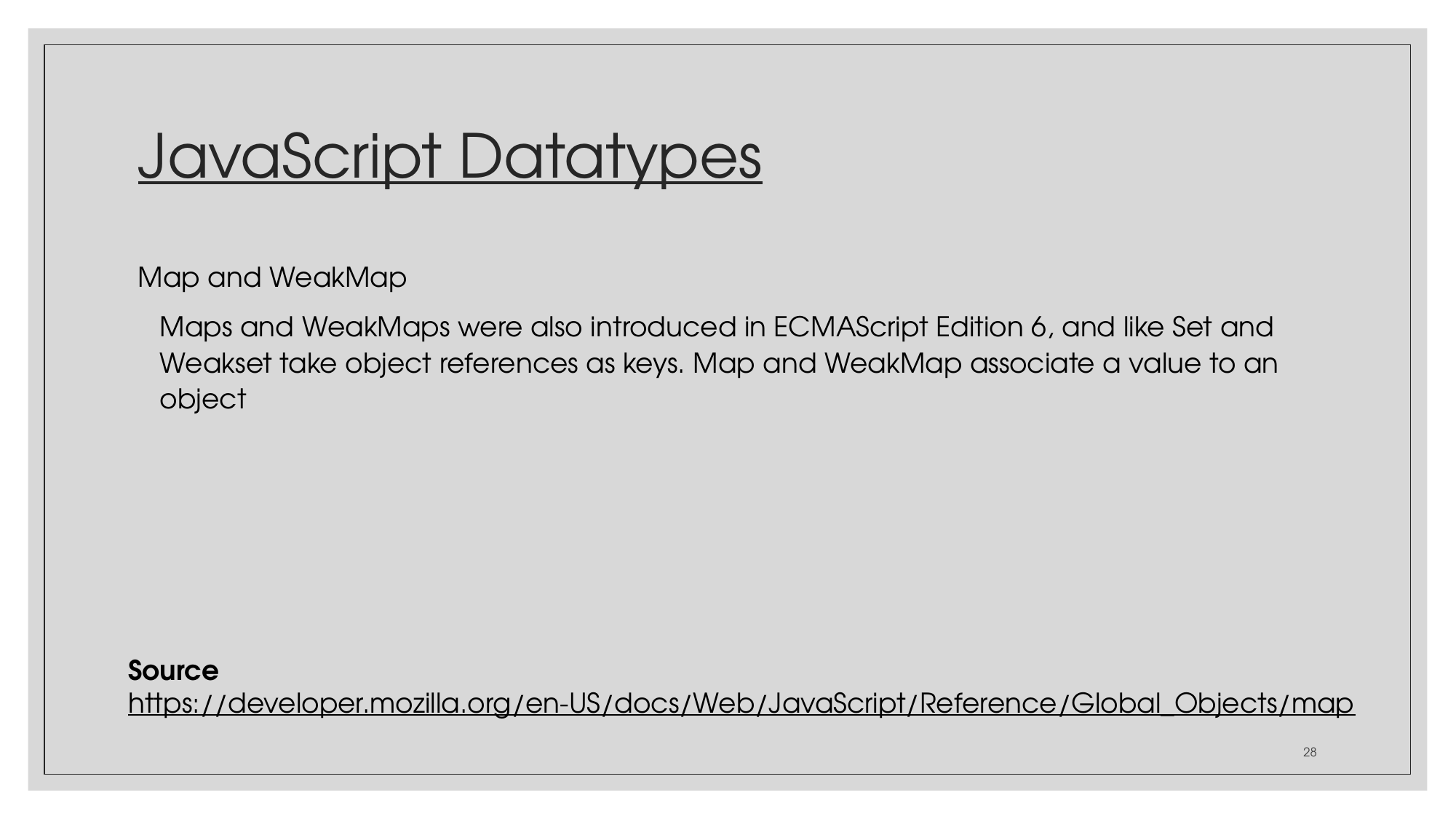

# JavaScript Datatypes
Map and WeakMap
Maps and WeakMaps were also introduced in ECMAScript Edition 6, and like Set and Weakset take object references as keys. Map and WeakMap associate a value to an object

Source
https://developer.mozilla.org/en-US/docs/Web/JavaScript/Reference/Global_Objects/map
28